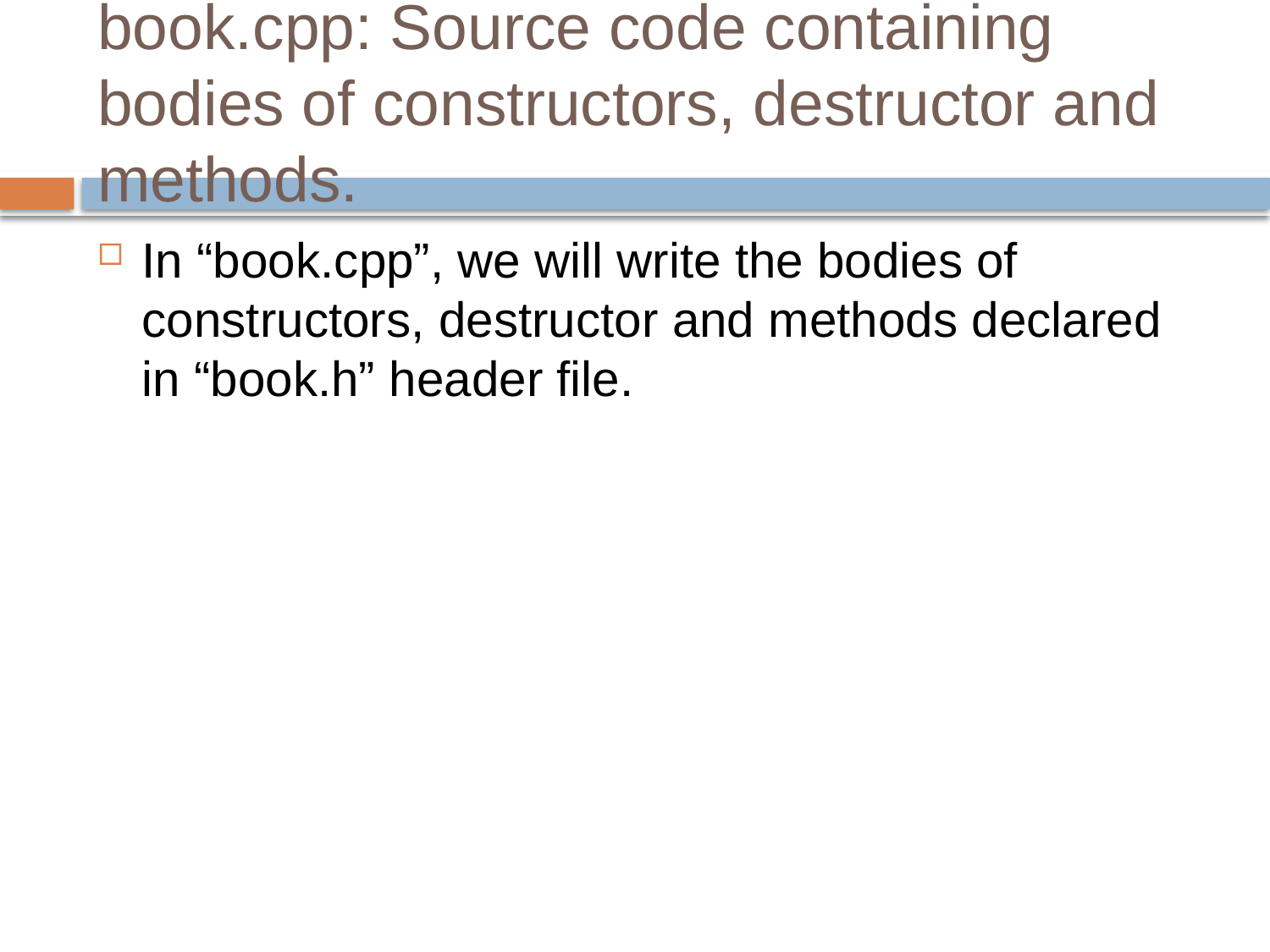

# book.cpp: Source code containing bodies of constructors, destructor and methods.
In “book.cpp”, we will write the bodies of constructors, destructor and methods declared in “book.h” header file.